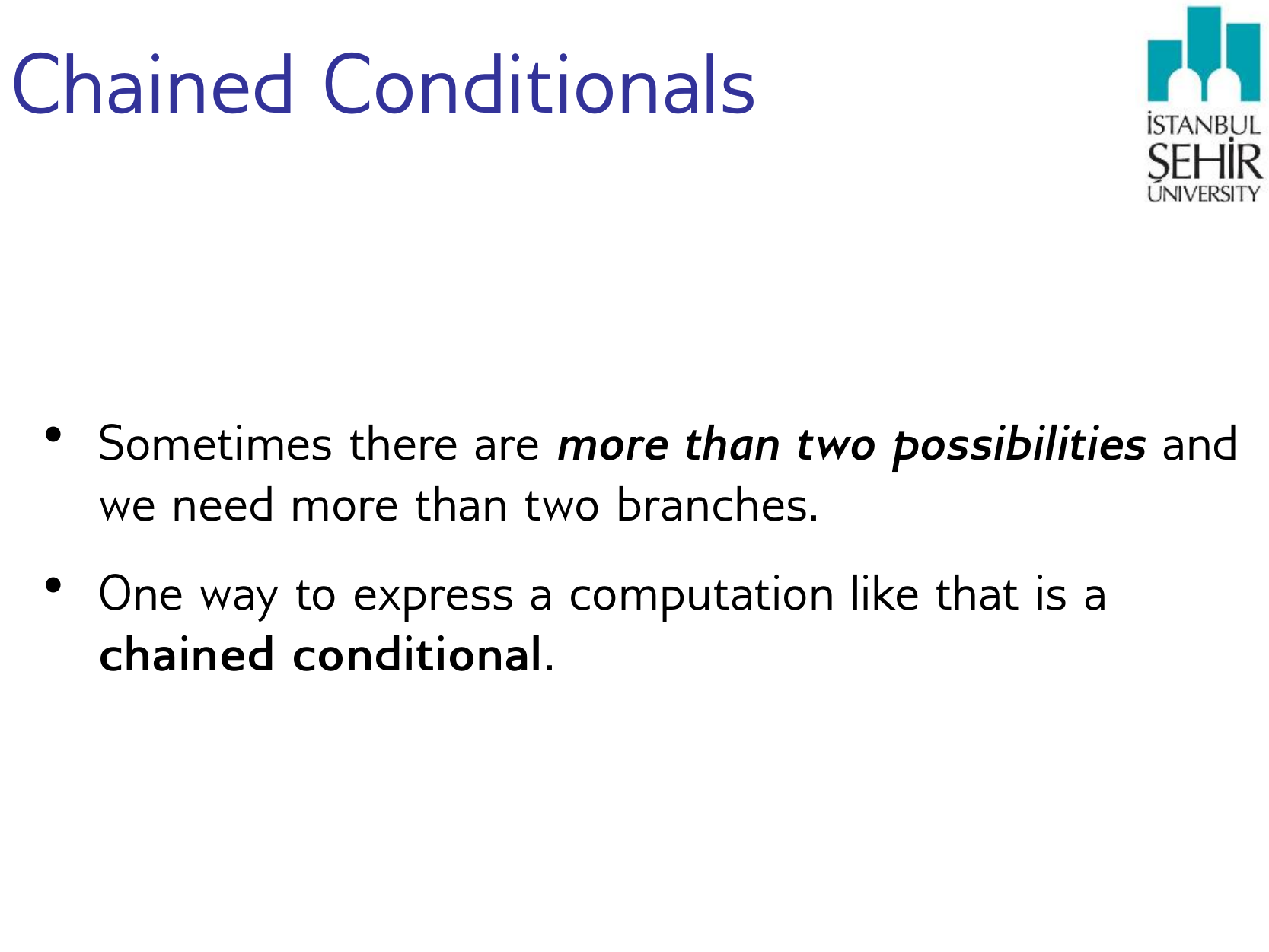

# Chained Conditionals
Sometimes there are more than two possibilities and we need more than two branches.
One way to express a computation like that is a chained conditional.